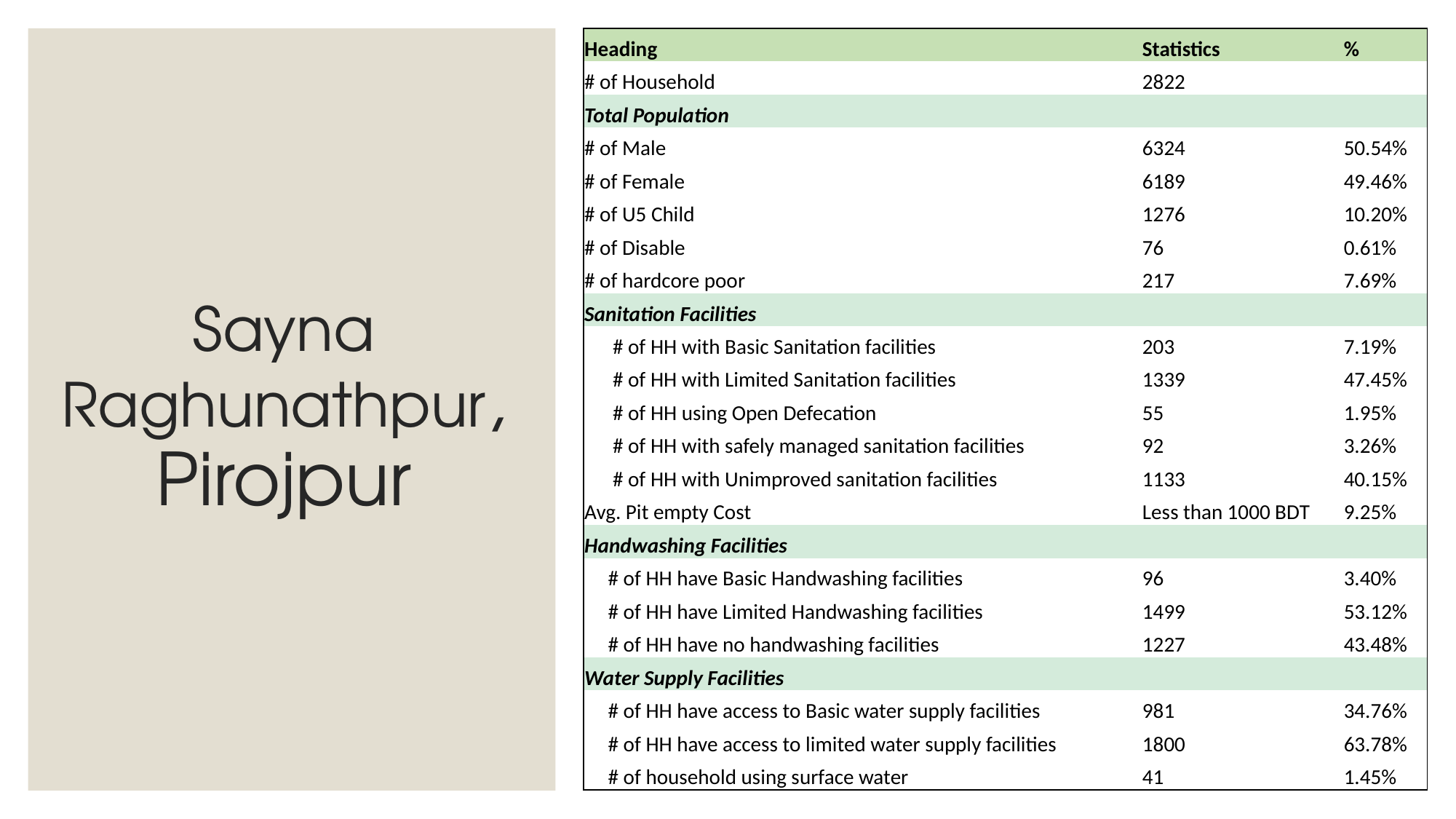

| Heading | Statistics | % |
| --- | --- | --- |
| # of Household | 2822 |  |
| Total Population |  |  |
| # of Male | 6324 | 50.54% |
| # of Female | 6189 | 49.46% |
| # of U5 Child | 1276 | 10.20% |
| # of Disable | 76 | 0.61% |
| # of hardcore poor | 217 | 7.69% |
| Sanitation Facilities |  |  |
| # of HH with Basic Sanitation facilities | 203 | 7.19% |
| # of HH with Limited Sanitation facilities | 1339 | 47.45% |
| # of HH using Open Defecation | 55 | 1.95% |
| # of HH with safely managed sanitation facilities | 92 | 3.26% |
| # of HH with Unimproved sanitation facilities | 1133 | 40.15% |
| Avg. Pit empty Cost | Less than 1000 BDT | 9.25% |
| Handwashing Facilities |  |  |
| # of HH have Basic Handwashing facilities | 96 | 3.40% |
| # of HH have Limited Handwashing facilities | 1499 | 53.12% |
| # of HH have no handwashing facilities | 1227 | 43.48% |
| Water Supply Facilities |  |  |
| # of HH have access to Basic water supply facilities | 981 | 34.76% |
| # of HH have access to limited water supply facilities | 1800 | 63.78% |
| # of household using surface water | 41 | 1.45% |

# Sayna Raghunathpur, Pirojpur